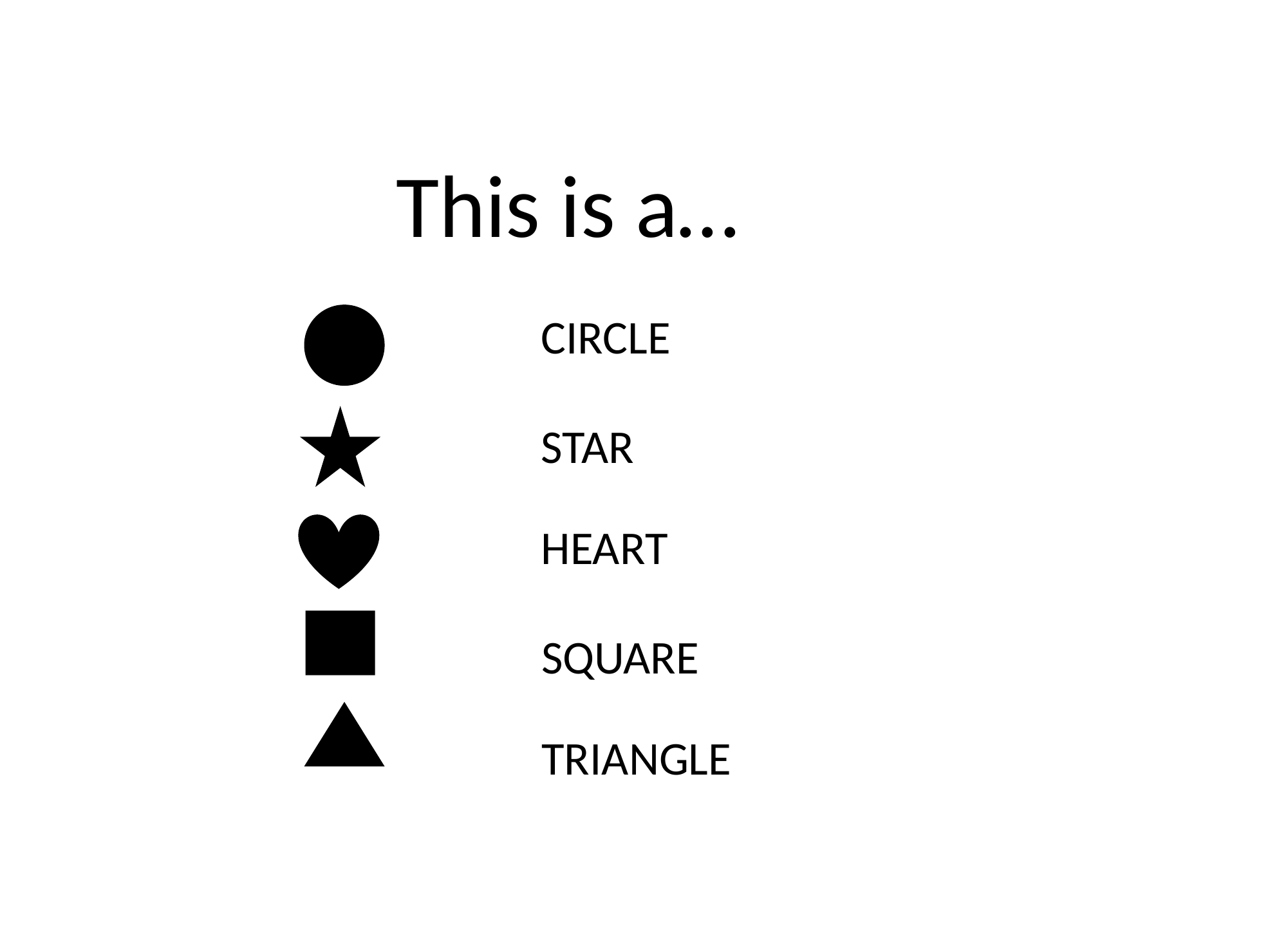

This is a…
CIRCLE

STAR
HEART

SQUARE

TRIANGLE